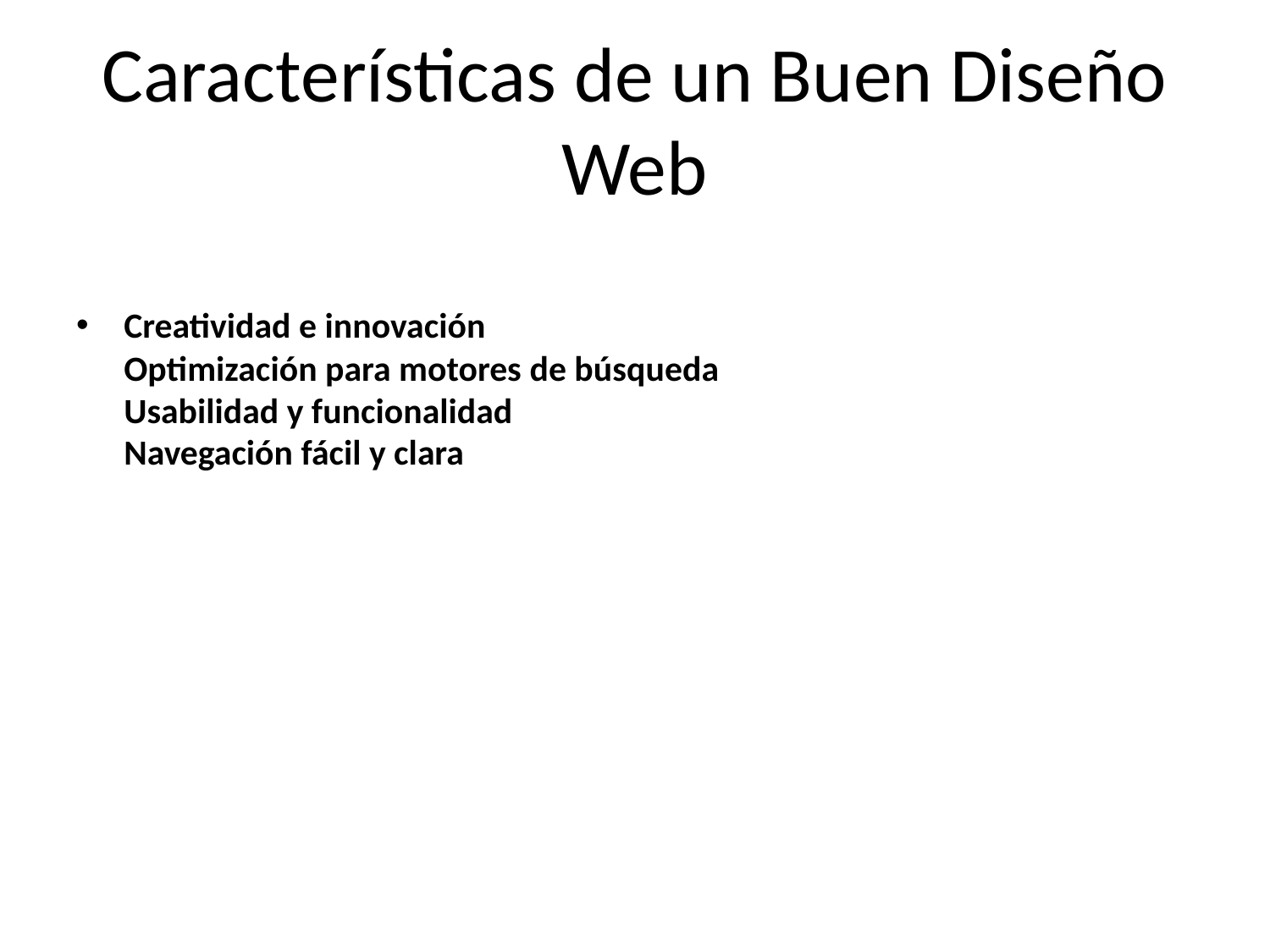

# Características de un Buen Diseño Web

Creatividad e innovación
Optimización para motores de búsqueda
Usabilidad y funcionalidad
Navegación fácil y clara